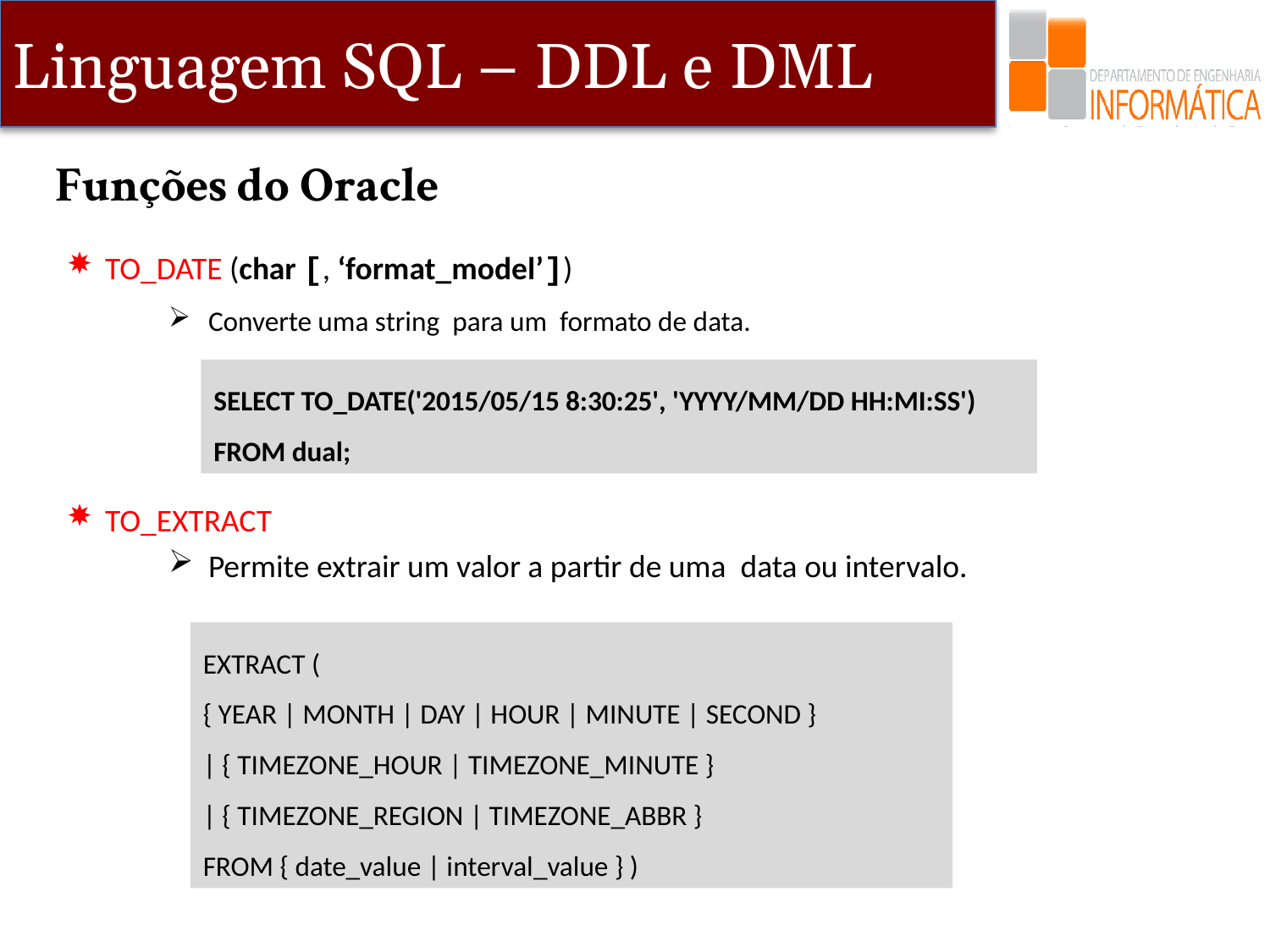

Funções do Oracle
TO_DATE (char [, ‘format_model’])
Converte uma string  para um  formato de data.
SELECT TO_DATE('2015/05/15 8:30:25', 'YYYY/MM/DD HH:MI:SS')
FROM dual;
TO_EXTRACT
Permite extrair um valor a partir de uma  data ou intervalo.
EXTRACT (
{ YEAR | MONTH | DAY | HOUR | MINUTE | SECOND }
| { TIMEZONE_HOUR | TIMEZONE_MINUTE }
| { TIMEZONE_REGION | TIMEZONE_ABBR }
FROM { date_value | interval_value } )